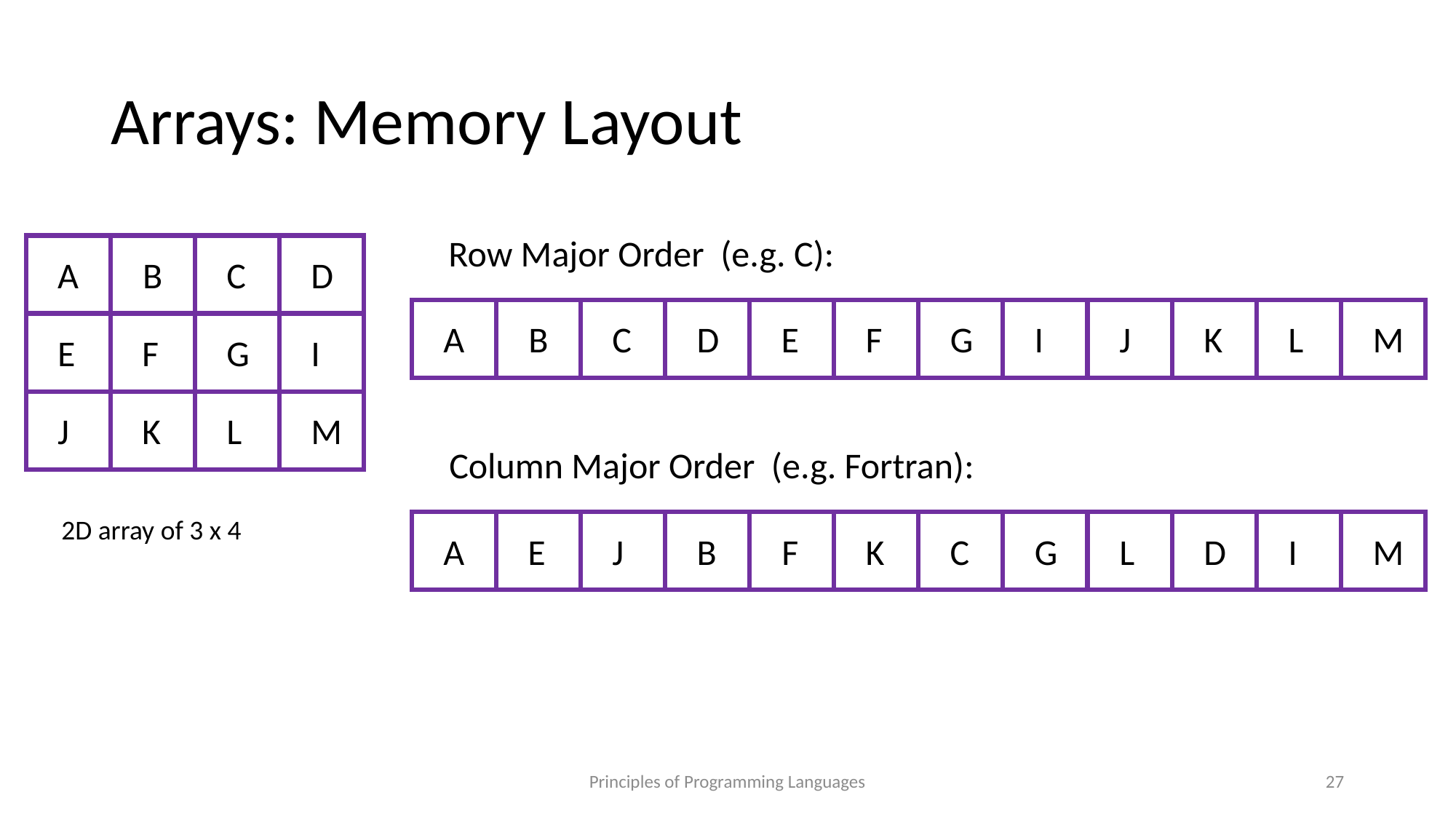

# Arrays: Memory Layout
Row Major Order  (e.g. C):

A
B
C
D

A
B
C
D
E
F
G
I
J
K
L
M

E
F
G
I

J
K
L
M
Column Major Order  (e.g. Fortran):
2D array of 3 x 4

A
E
J
B
F
K
C
G
L
D
I
M
Principles of Programming Languages
27